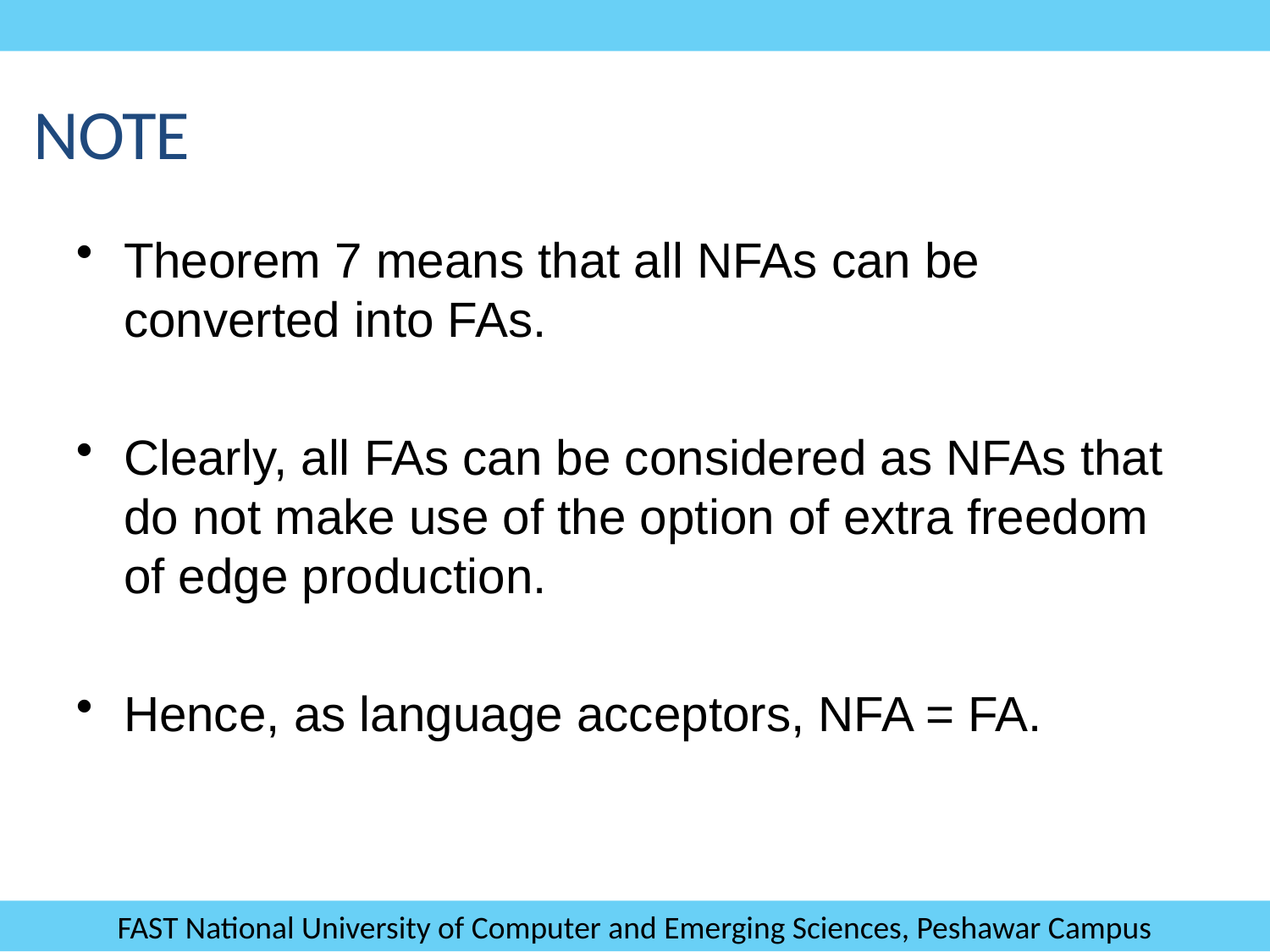

Note
Theorem 7 means that all NFAs can be converted into FAs.

Clearly, all FAs can be considered as NFAs that do not make use of the option of extra freedom of edge production.

Hence, as language acceptors, NFA = FA.